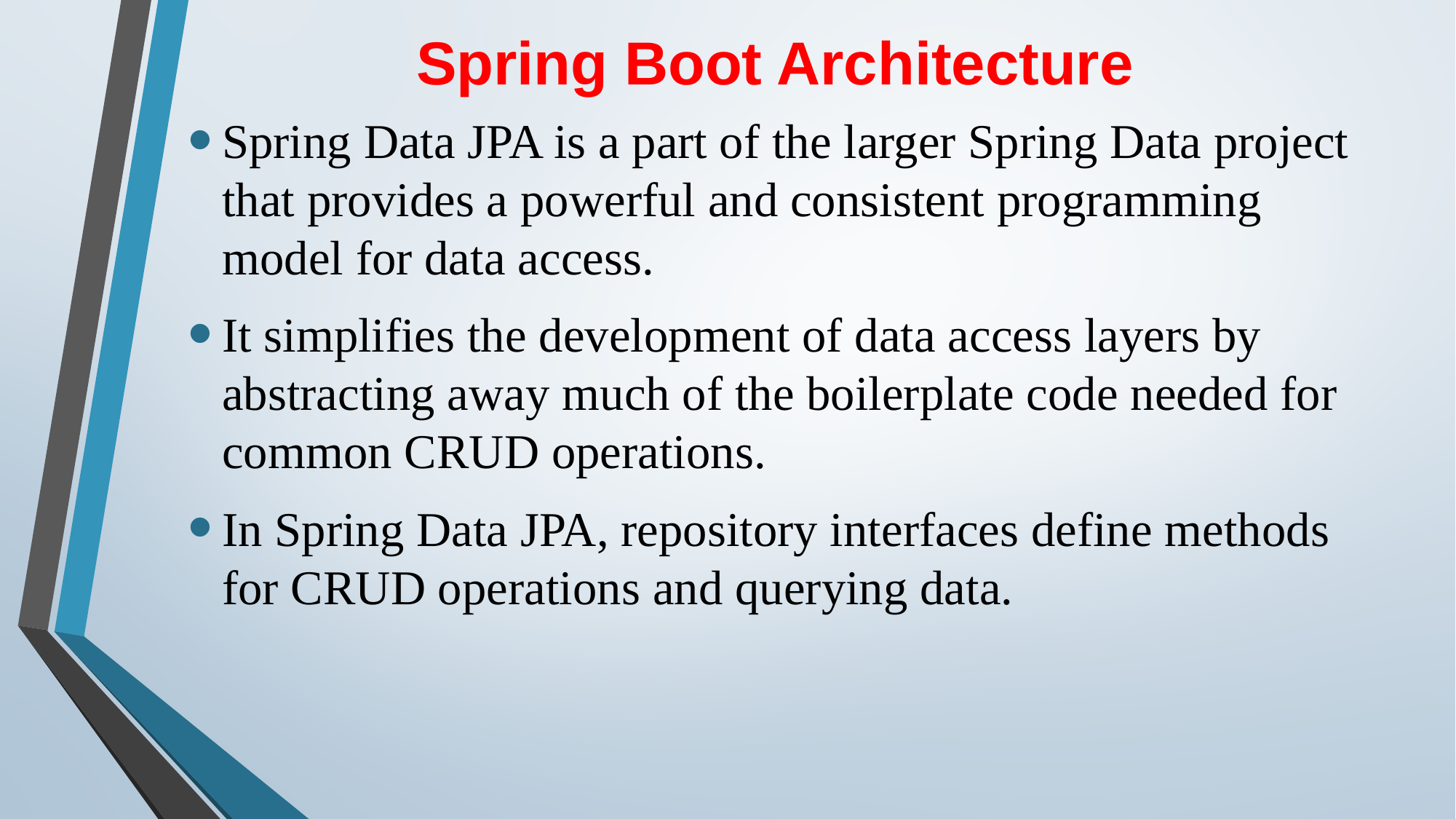

# Spring Boot Architecture
Spring Data JPA is a part of the larger Spring Data project that provides a powerful and consistent programming model for data access.
It simplifies the development of data access layers by abstracting away much of the boilerplate code needed for common CRUD operations.
In Spring Data JPA, repository interfaces define methods for CRUD operations and querying data.